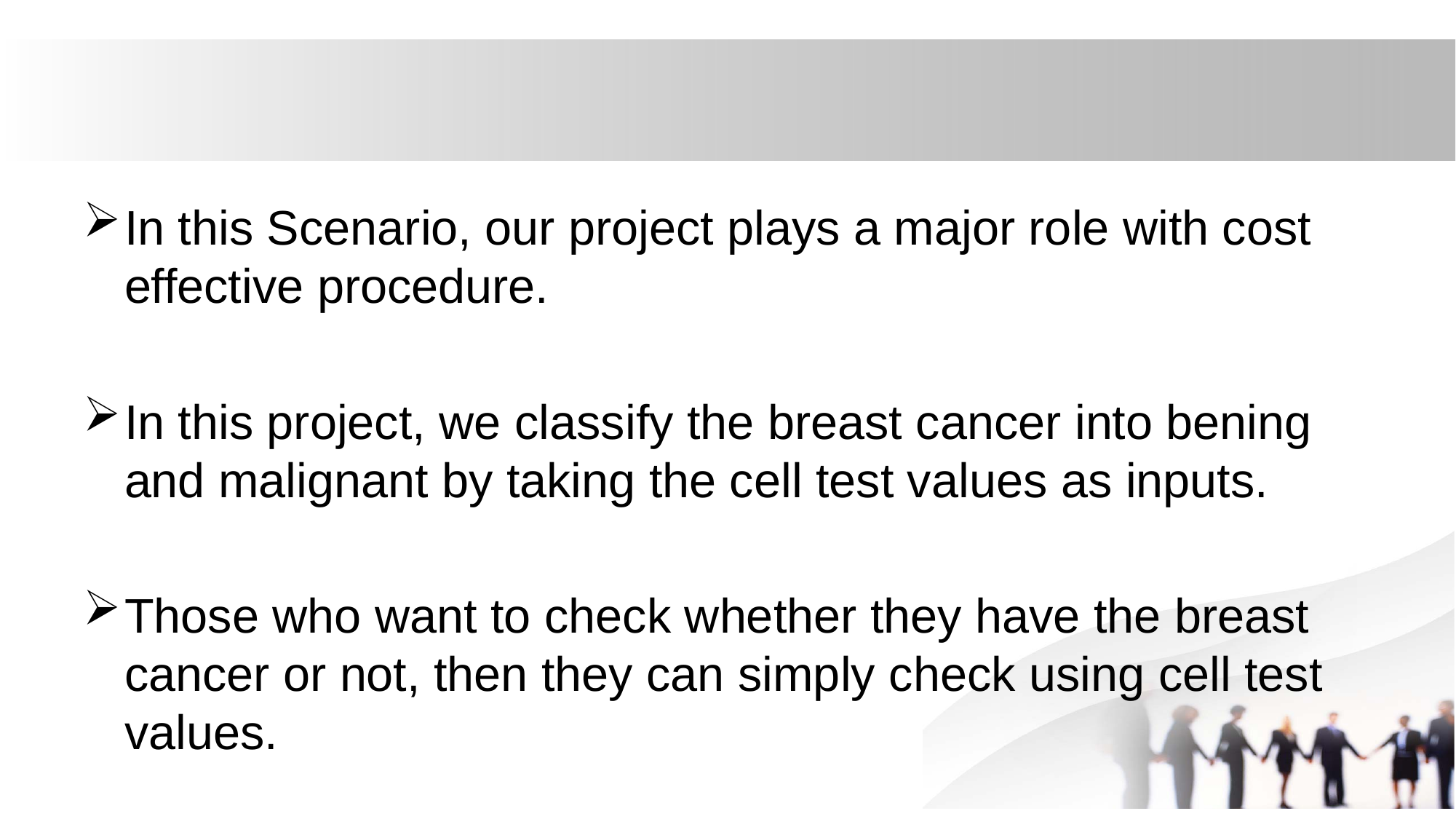

#
In this Scenario, our project plays a major role with cost effective procedure.

In this project, we classify the breast cancer into bening and malignant by taking the cell test values as inputs.

Those who want to check whether they have the breast cancer or not, then they can simply check using cell test values.